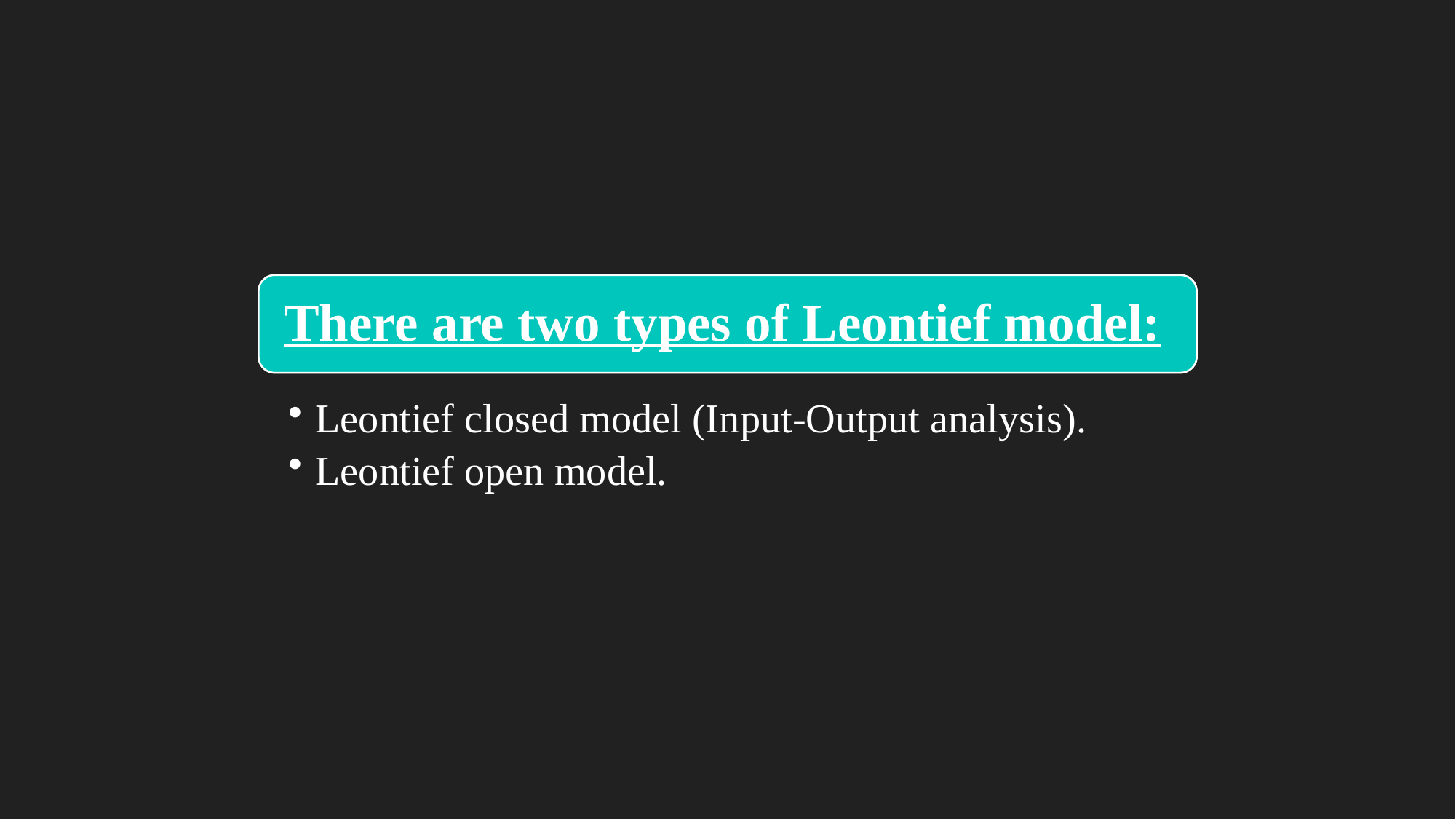

There are two types of Leontief model:
Leontief closed model (Input-Output analysis).
Leontief open model.